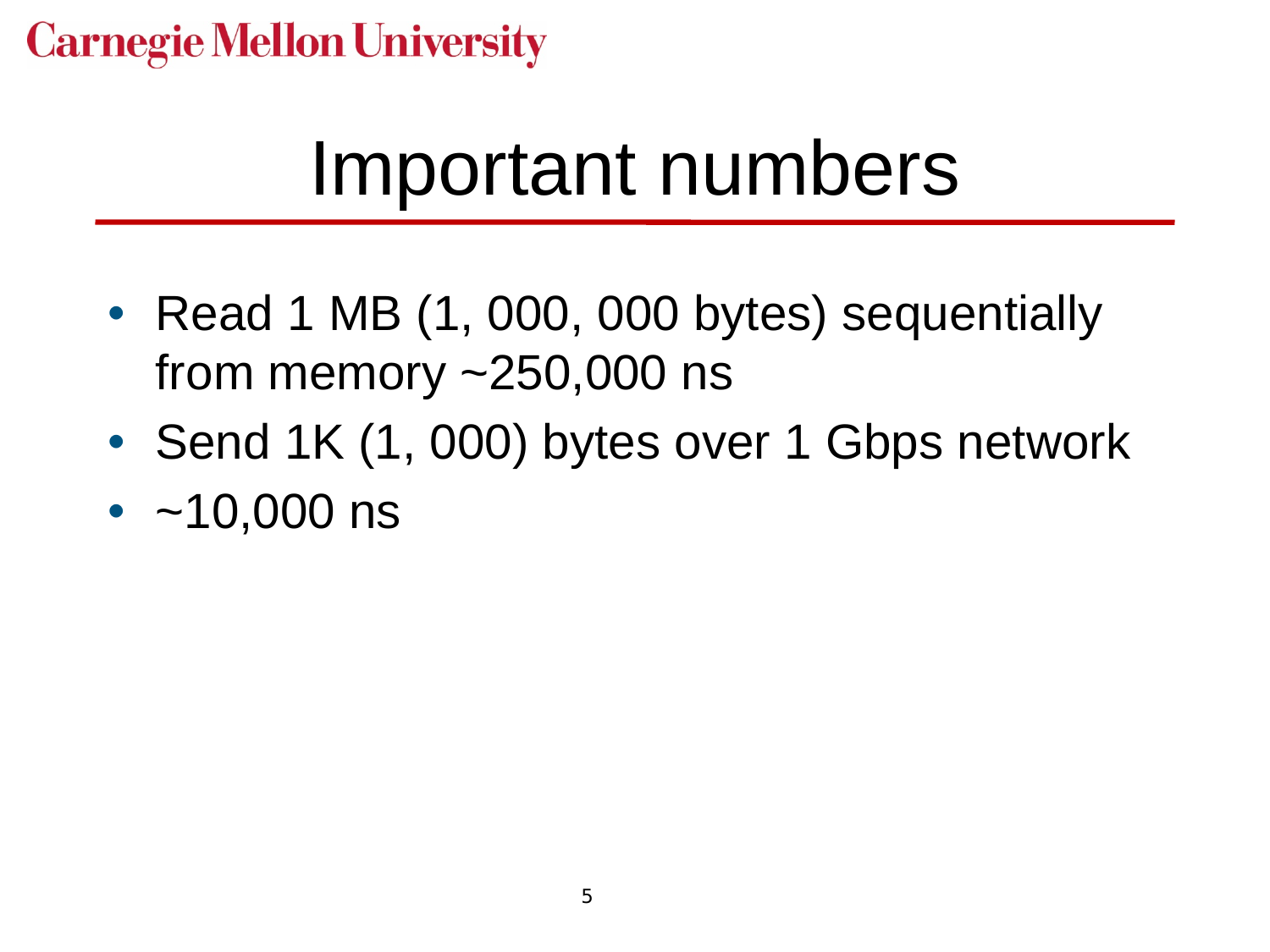

# Important numbers
Read 1 MB (1, 000, 000 bytes) sequentially from memory ~250,000 ns
Send 1K (1, 000) bytes over 1 Gbps network
~10,000 ns